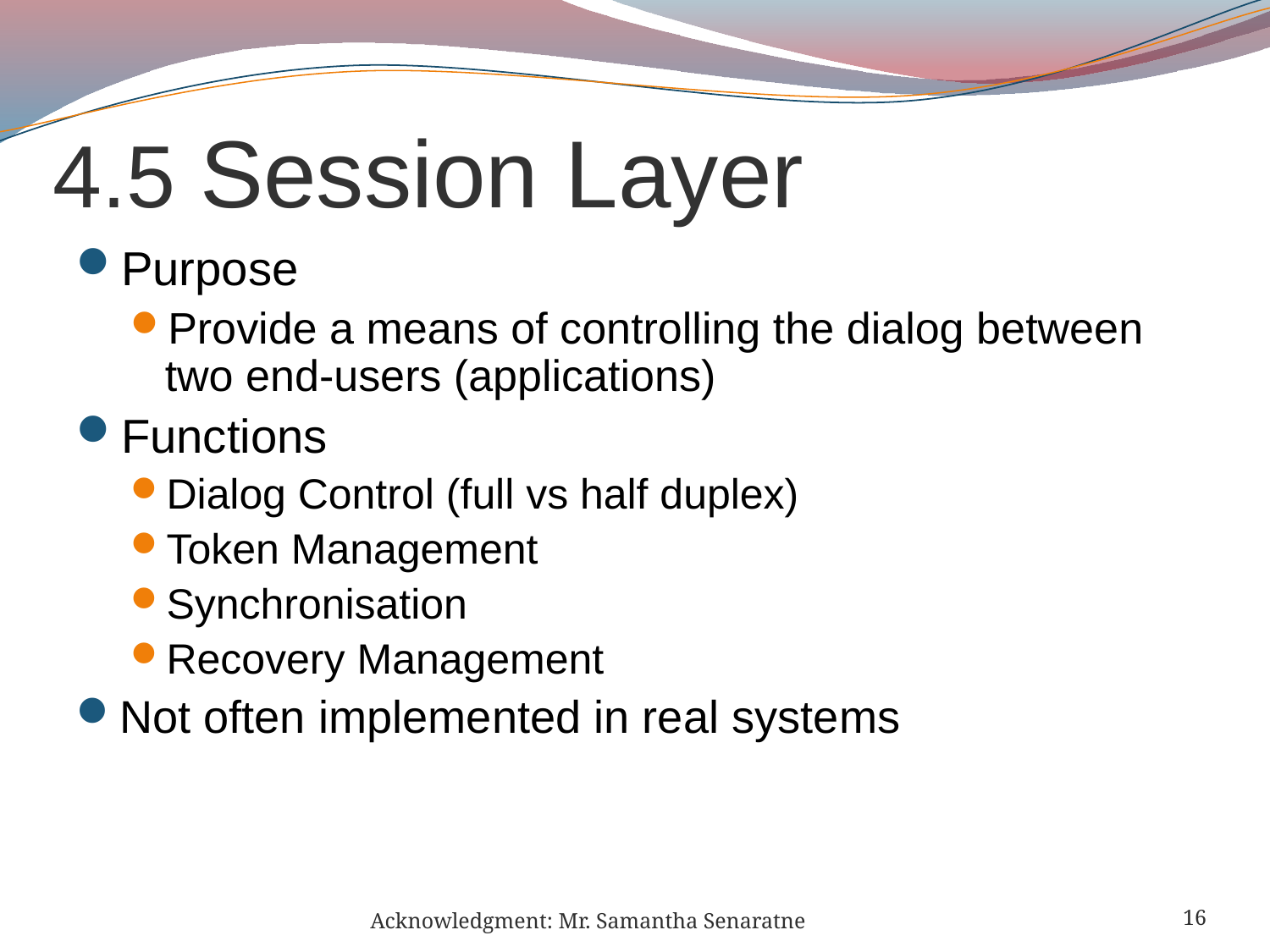

4.5 Session Layer
Purpose
Provide a means of controlling the dialog between two end-users (applications)‏
Functions
Dialog Control (full vs half duplex)‏
Token Management
Synchronisation
Recovery Management
Not often implemented in real systems
Acknowledgment: Mr. Samantha Senaratne
16